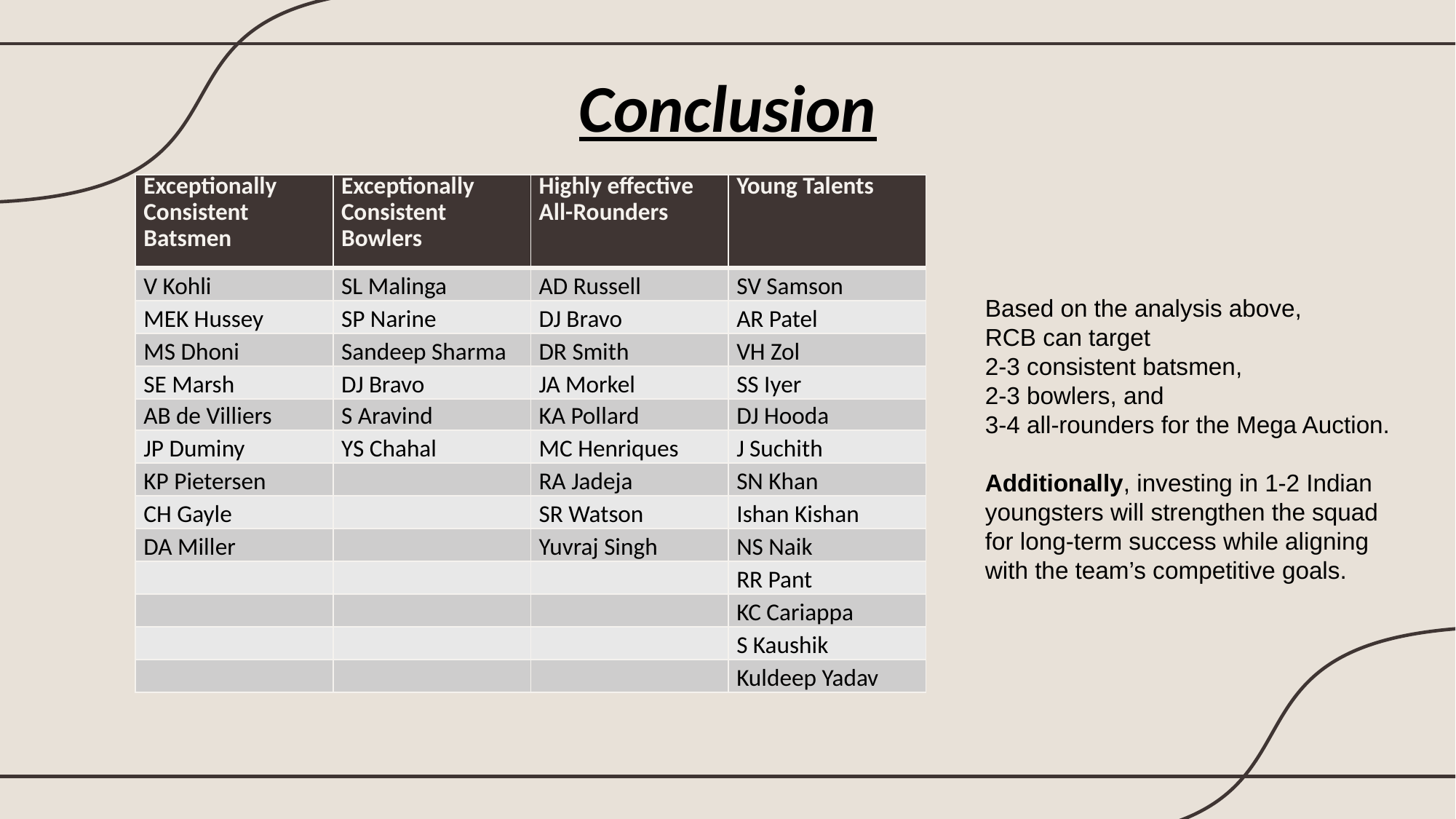

Description: Tracks the total count of restaurants, filterable by country and year.

Conclusion
| Exceptionally Consistent Batsmen | Exceptionally Consistent Bowlers | Highly effective All-Rounders | Young Talents |
| --- | --- | --- | --- |
| V Kohli | SL Malinga | AD Russell | SV Samson |
| MEK Hussey | SP Narine | DJ Bravo | AR Patel |
| MS Dhoni | Sandeep Sharma | DR Smith | VH Zol |
| SE Marsh | DJ Bravo | JA Morkel | SS Iyer |
| AB de Villiers | S Aravind | KA Pollard | DJ Hooda |
| JP Duminy | YS Chahal | MC Henriques | J Suchith |
| KP Pietersen |  | RA Jadeja | SN Khan |
| CH Gayle |  | SR Watson | Ishan Kishan |
| DA Miller |  | Yuvraj Singh | NS Naik |
|  |  |  | RR Pant |
|  |  |  | KC Cariappa |
|  |  |  | S Kaushik |
|  |  |  | Kuldeep Yadav |
Based on the analysis above,
RCB can target
2-3 consistent batsmen,
2-3 bowlers, and
3-4 all-rounders for the Mega Auction.

Additionally, investing in 1-2 Indian youngsters will strengthen the squad for long-term success while aligning with the team’s competitive goals.